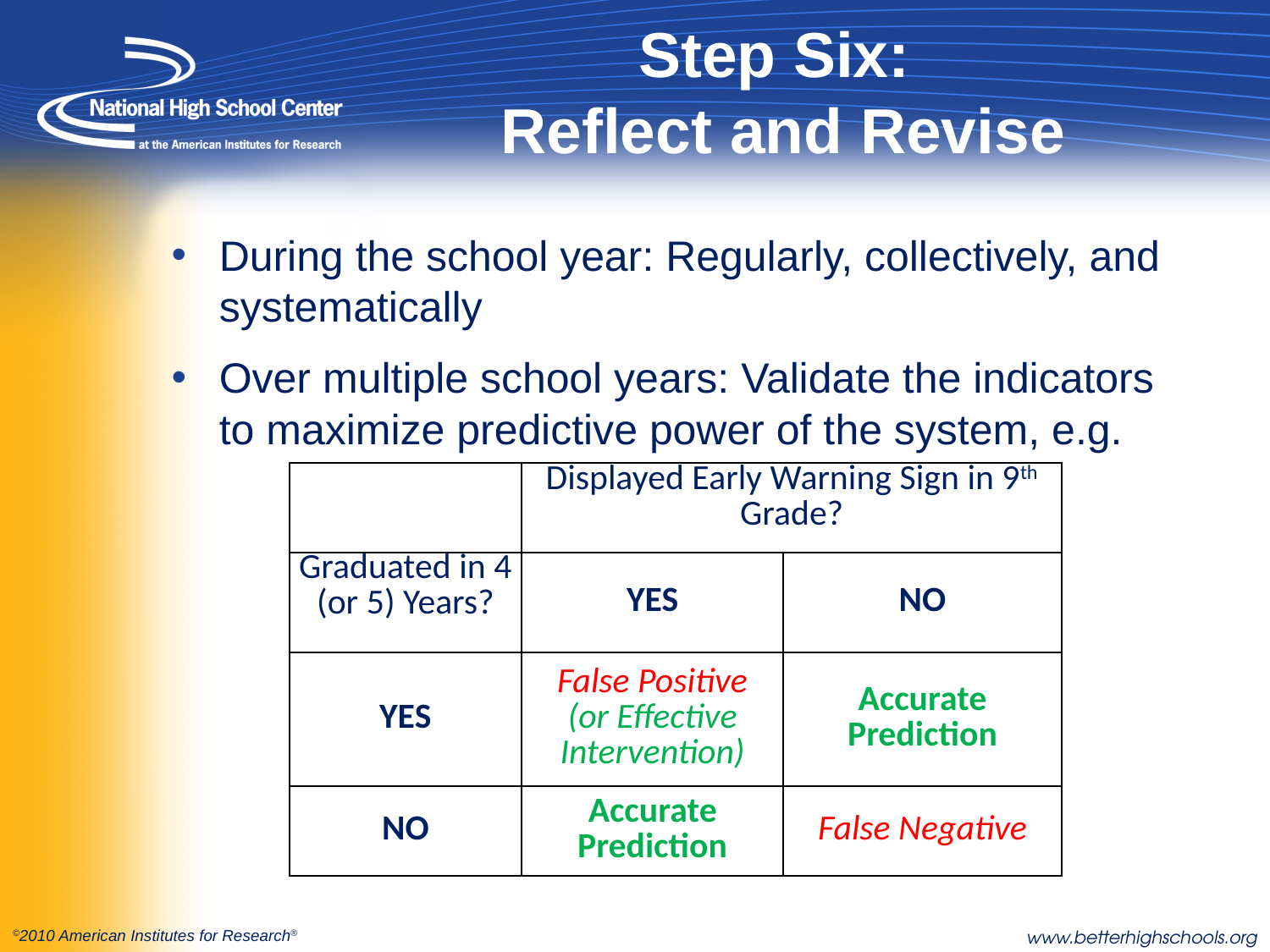

# Step Six: Reflect and Revise
During the school year: Regularly, collectively, and systematically
Over multiple school years: Validate the indicators to maximize predictive power of the system, e.g.

|  | Displayed Early Warning Sign in 9th Grade? |  |
| --- | --- | --- |
| Graduated in 4 (or 5) Years? | YES | NO |
| YES | False Positive (or Effective Intervention) | Accurate Prediction |
| NO | Accurate Prediction | False Negative |
www.betterhighschools.org